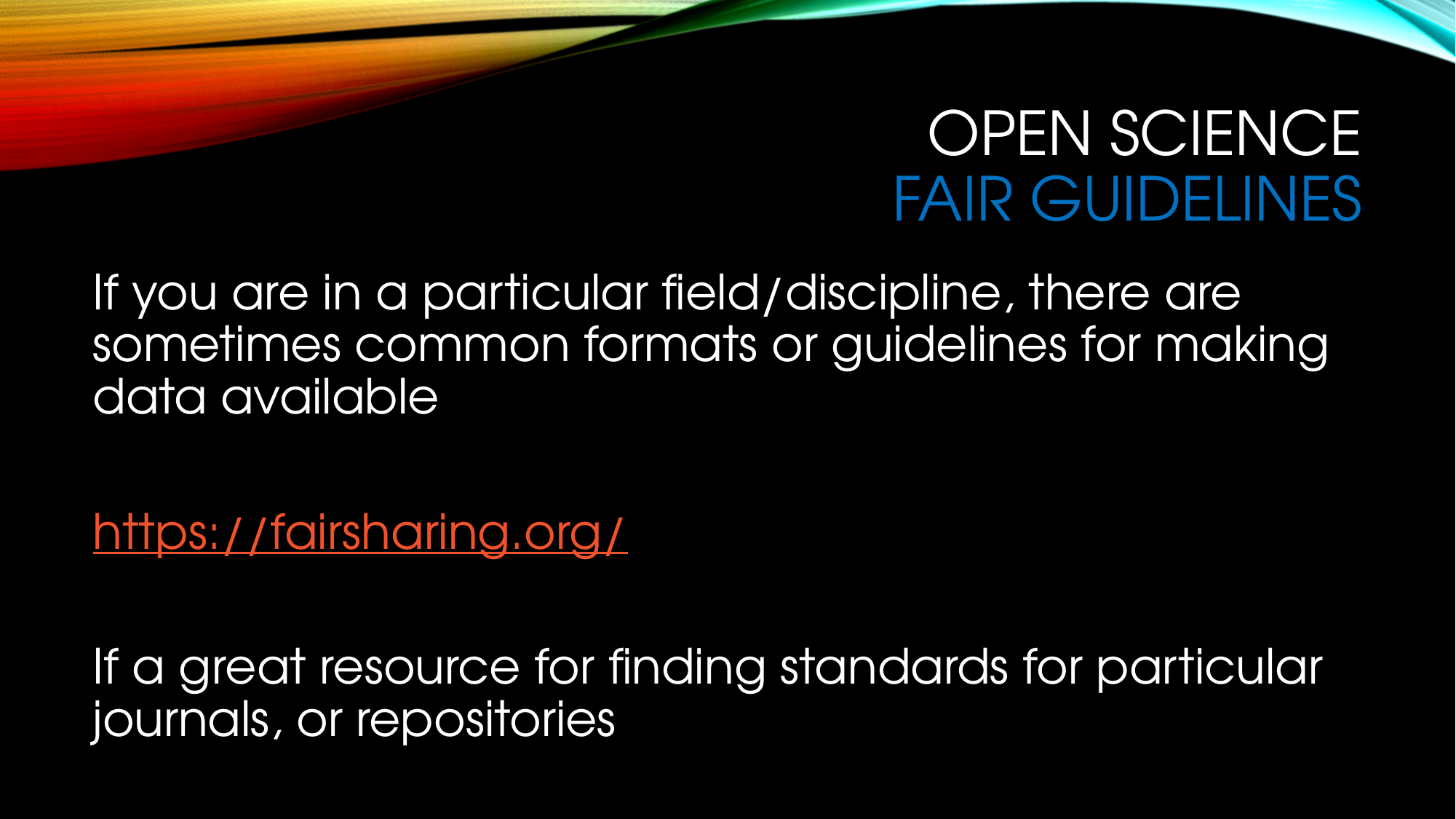

# Open Science FAIR Guidelines
If you are in a particular field/discipline, there are sometimes common formats or guidelines for making data available

https://fairsharing.org/

If a great resource for finding standards for particular journals, or repositories